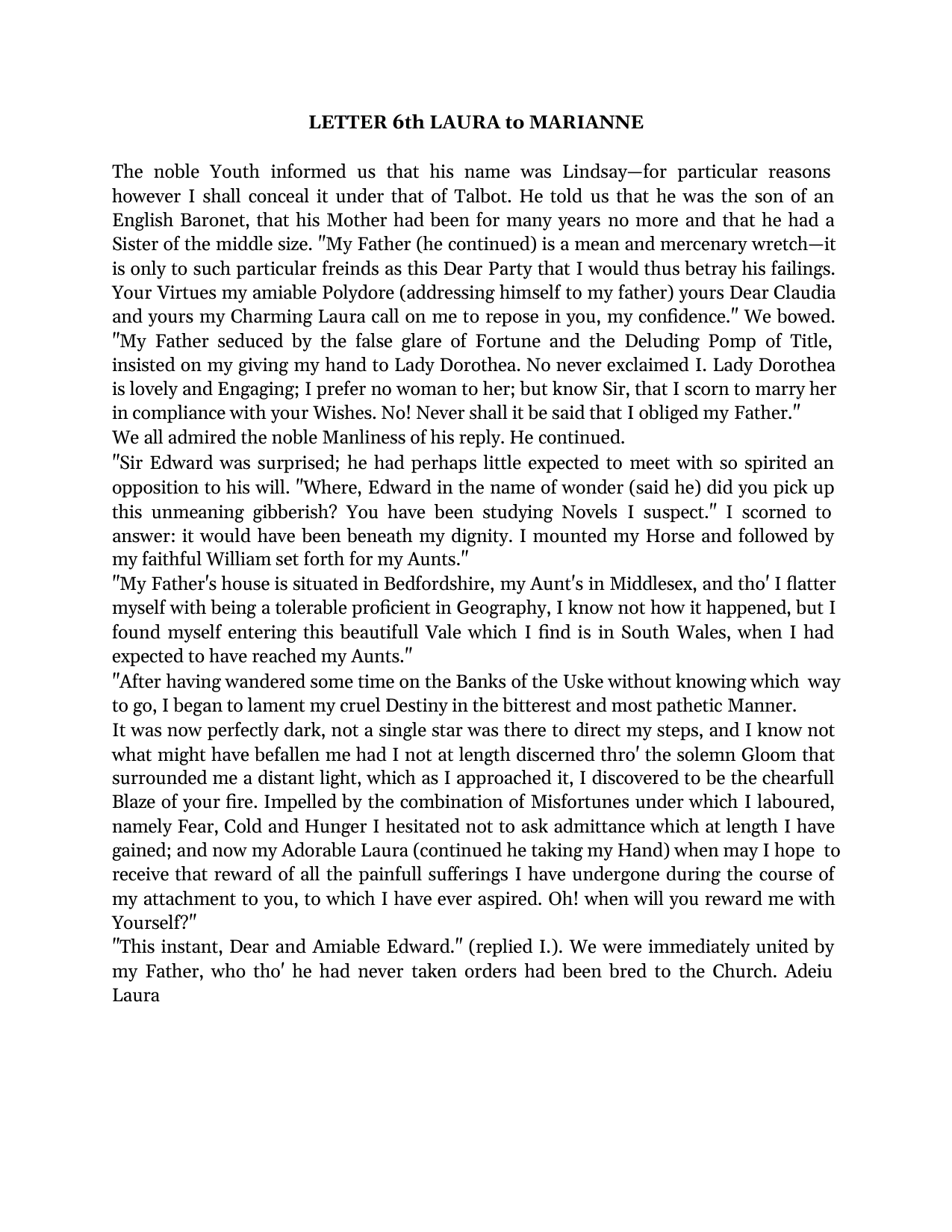

LETTER 6th LAURA to MARIANNE

The noble Youth informed us that his name was Lindsay—for particular reasons  however I shall conceal it under that of Talbot. He told us that he was the son of an  English Baronet, that his Mother had been for many years no more and that he had a  Sister of the middle size. "My Father (he continued) is a mean and mercenary wretch—it  is only to such particular freinds as this Dear Party that I would thus betray his failings.  Your Virtues my amiable Polydore (addressing himself to my father) yours Dear Claudia  and yours my Charming Laura call on me to repose in you, my confidence." We bowed.  "My Father seduced by the false glare of Fortune and the Deluding Pomp of Title,  insisted on my giving my hand to Lady Dorothea. No never exclaimed I. Lady Dorothea  is lovely and Engaging; I prefer no woman to her; but know Sir, that I scorn to marry her  in compliance with your Wishes. No! Never shall it be said that I obliged my Father."
We all admired the noble Manliness of his reply. He continued.
"Sir Edward was surprised; he had perhaps little expected to meet with so spirited an  opposition to his will. "Where, Edward in the name of wonder (said he) did you pick up
this unmeaning gibberish? You have been studying Novels I suspect." I scorned to  answer: it would have been beneath my dignity. I mounted my Horse and followed by
my faithful William set forth for my Aunts."
"My Father's house is situated in Bedfordshire, my Aunt's in Middlesex, and tho' I flatter  myself with being a tolerable proficient in Geography, I know not how it happened, but I  found myself entering this beautifull Vale which I find is in South Wales, when I had  expected to have reached my Aunts."
"After having wandered some time on the Banks of the Uske without knowing which  way to go, I began to lament my cruel Destiny in the bitterest and most pathetic Manner.
It was now perfectly dark, not a single star was there to direct my steps, and I know not  what might have befallen me had I not at length discerned thro' the solemn Gloom that
surrounded me a distant light, which as I approached it, I discovered to be the chearfull
Blaze of your fire. Impelled by the combination of Misfortunes under which I laboured,  namely Fear, Cold and Hunger I hesitated not to ask admittance which at length I have  gained; and now my Adorable Laura (continued he taking my Hand) when may I hope  to receive that reward of all the painfull sufferings I have undergone during the course of  my attachment to you, to which I have ever aspired. Oh! when will you reward me with  Yourself?"
"This instant, Dear and Amiable Edward." (replied I.). We were immediately united by  my Father, who tho' he had never taken orders had been bred to the Church. Adeiu  Laura